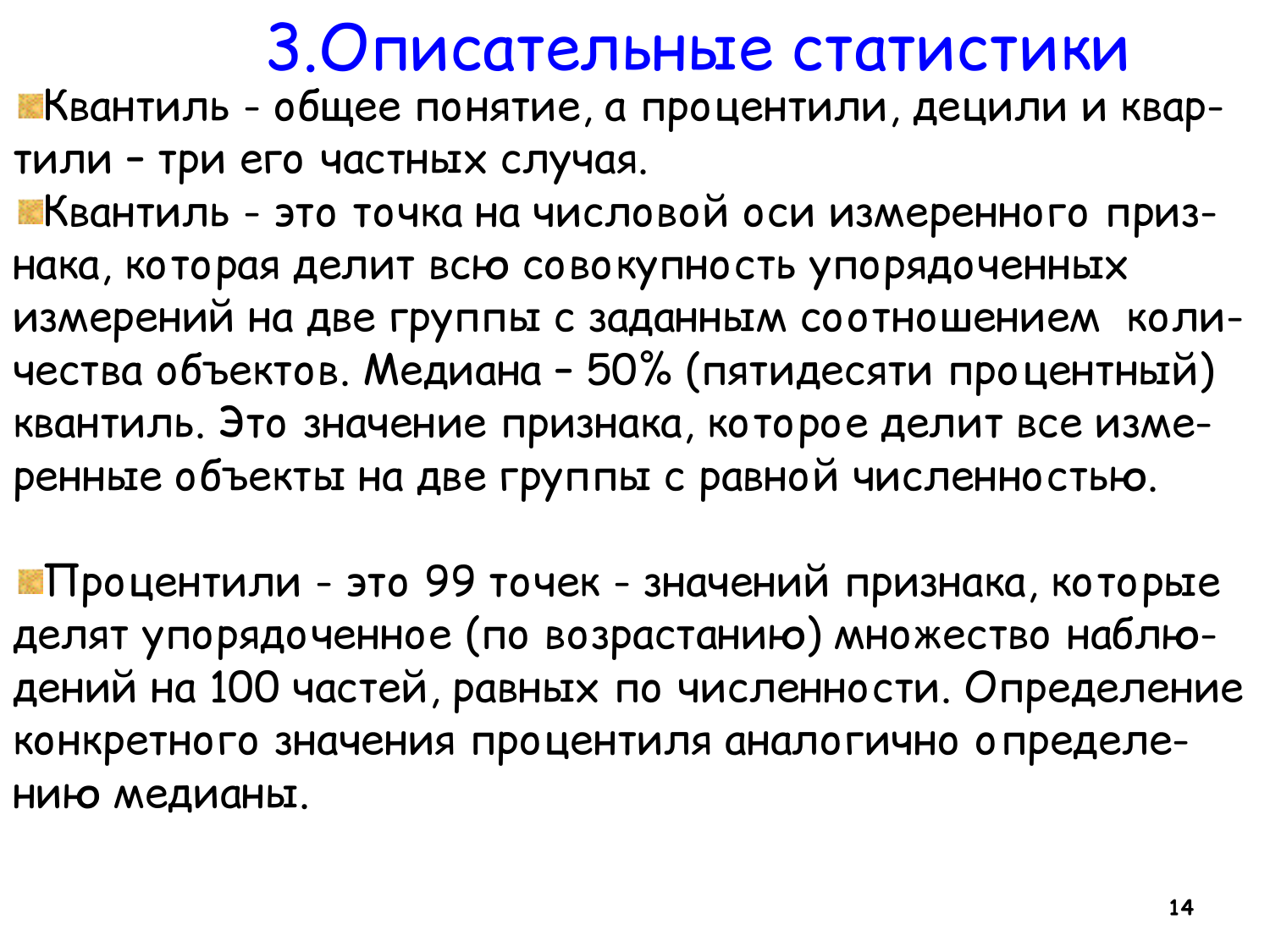

3.Описательные статистики
Квантиль - общее понятие, а процентили, децили и квар-
тили – три его частных случая.
Квантиль - это точка на числовой оси измеренного приз-нака, которая делит всю совокупность упорядоченных измерений на две группы с заданным соотношением  коли-чества объектов. Медиана – 50% (пятидесяти процентный) квантиль. Это значение признака, которое делит все изме-ренные объекты на две группы с равной численностью.

Процентили - это 99 точек - значений признака, которые делят упорядоченное (по возрастанию) множество наблю-дений на 100 частей, равных по численности. Определение
конкретного значения процентиля аналогично определе-нию медианы.

14